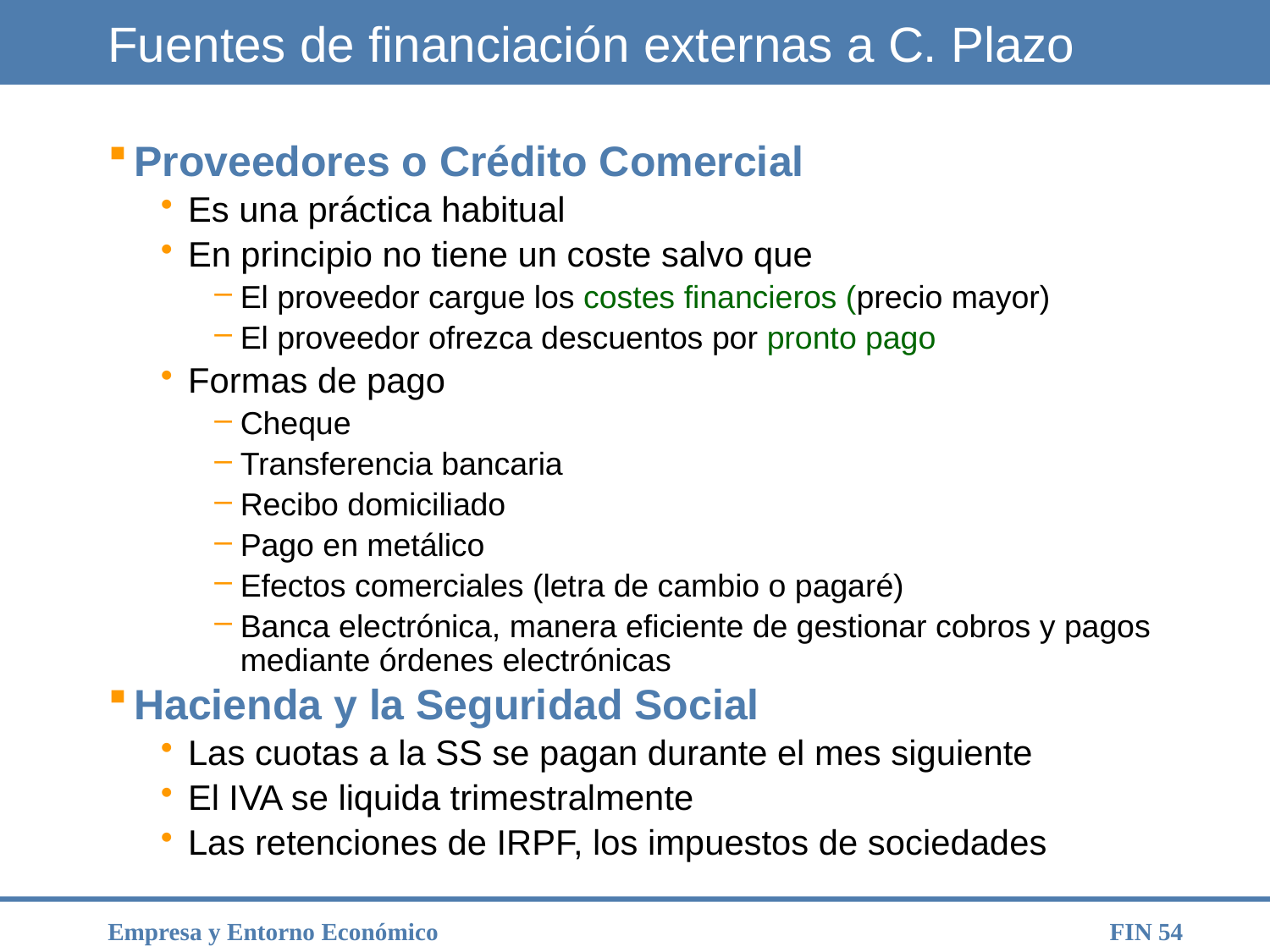

# Fuentes de financiación externas a C. Plazo
Proveedores o Crédito Comercial
Es una práctica habitual
En principio no tiene un coste salvo que
El proveedor cargue los costes financieros (precio mayor)
El proveedor ofrezca descuentos por pronto pago
Formas de pago
Cheque
Transferencia bancaria
Recibo domiciliado
Pago en metálico
Efectos comerciales (letra de cambio o pagaré)
Banca electrónica, manera eficiente de gestionar cobros y pagos mediante órdenes electrónicas
Hacienda y la Seguridad Social
Las cuotas a la SS se pagan durante el mes siguiente
El IVA se liquida trimestralmente
Las retenciones de IRPF, los impuestos de sociedades